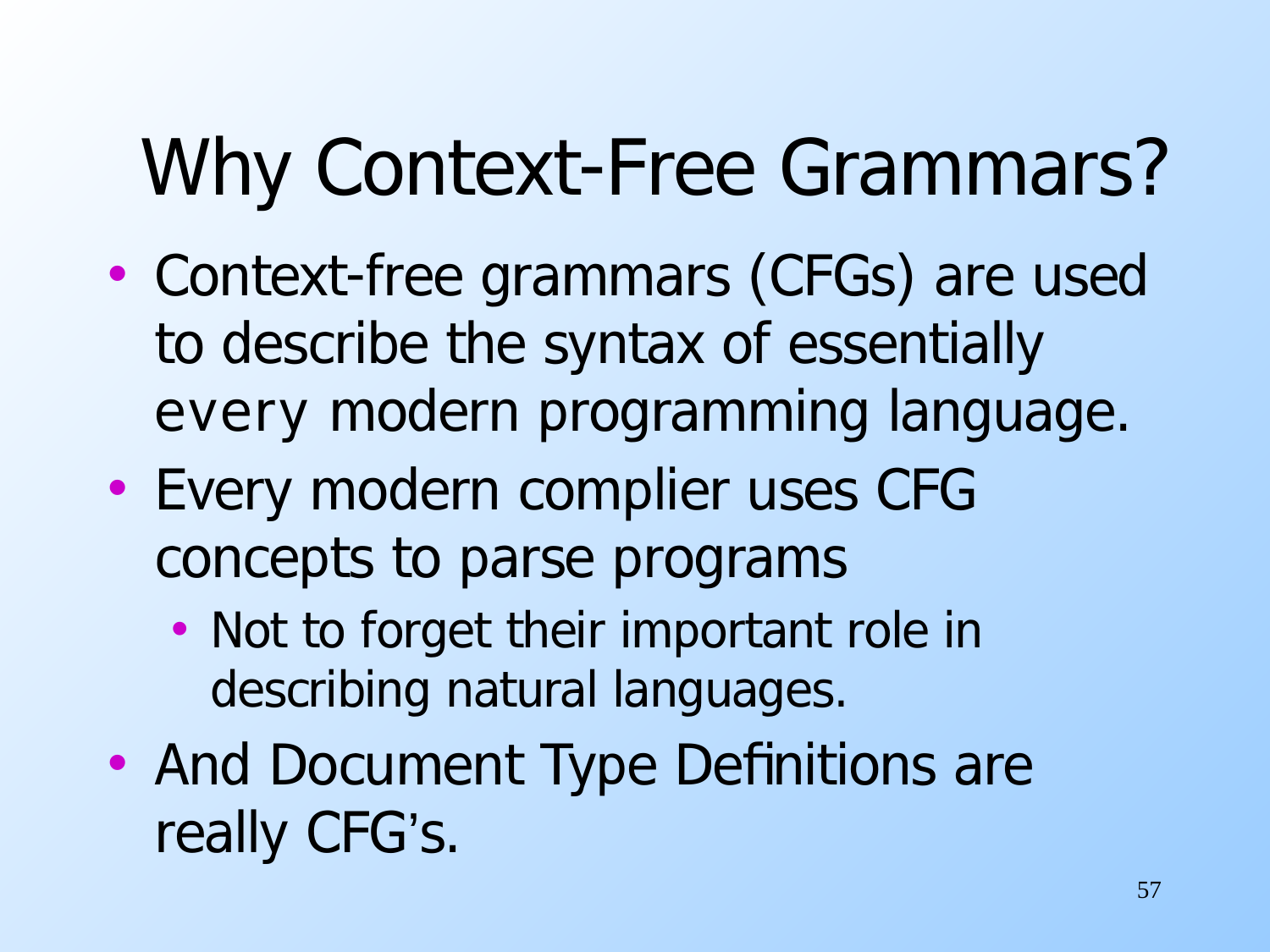

# Why Context-Free Grammars?
Context-free grammars (CFGs) are used to describe the syntax of essentially every modern programming language.
Every modern complier uses CFG concepts to parse programs
Not to forget their important role in describing natural languages.
And Document Type Definitions are really CFG’s.
57